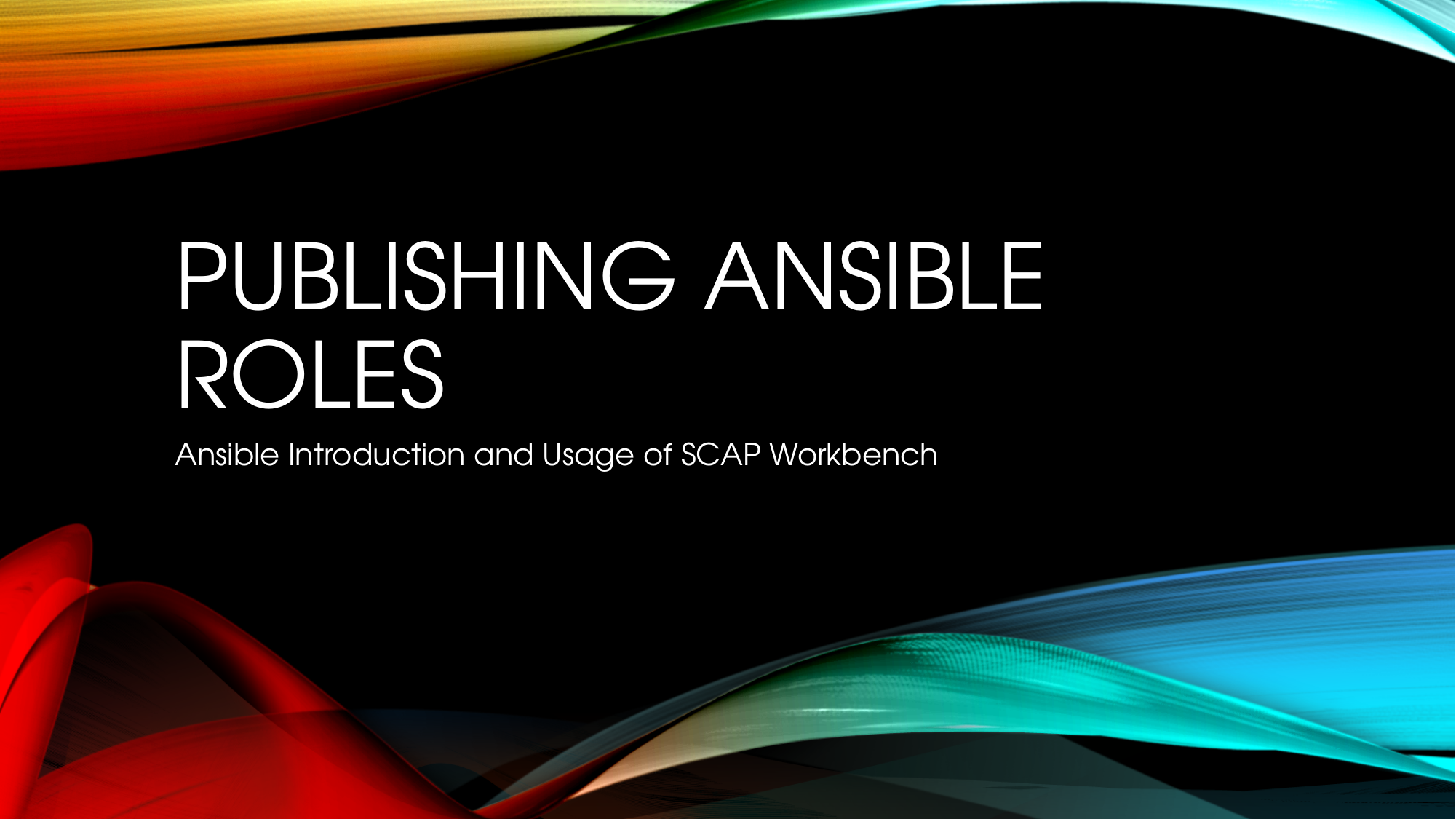

# Publishing Ansible Roles
Ansible Introduction and Usage of SCAP Workbench